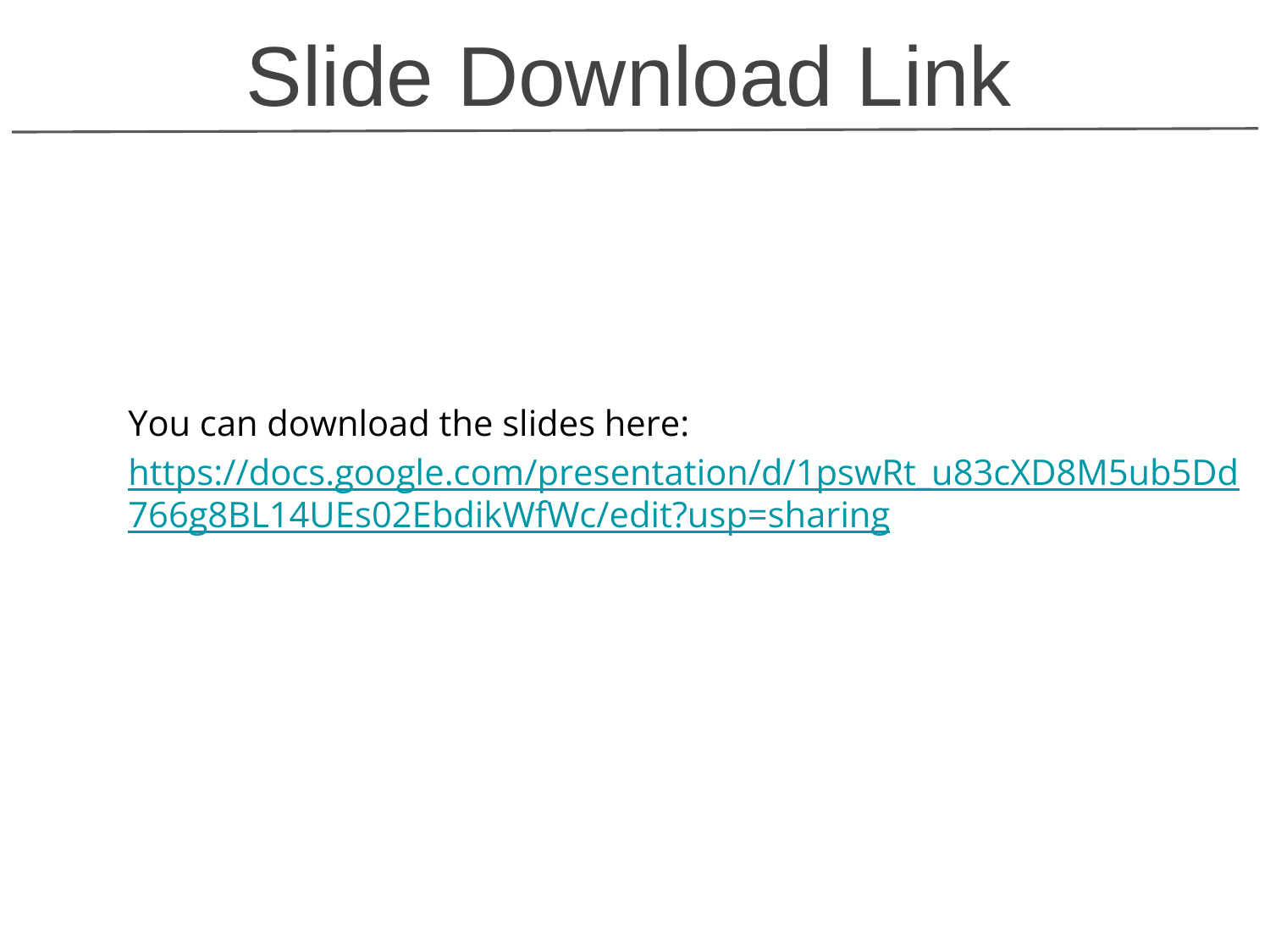

Slide Download Link
You can download the slides here:
https://docs.google.com/presentation/d/1pswRt_u83cXD8M5ub5Dd766g8BL14UEs02EbdikWfWc/edit?usp=sharing